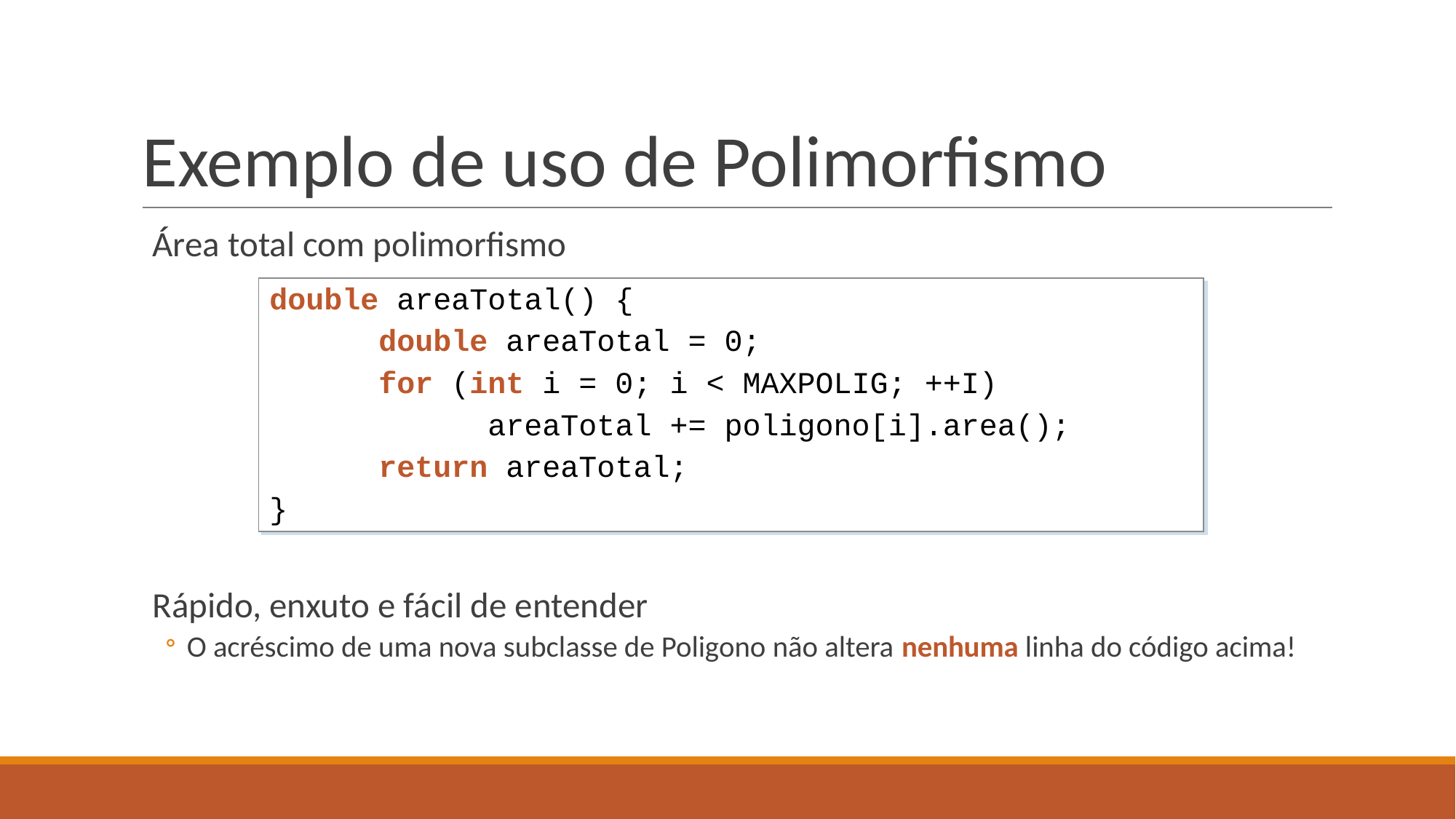

# Exemplo de uso de Polimorfismo
Área total com polimorfismo

Rápido, enxuto e fácil de entender
O acréscimo de uma nova subclasse de Poligono não altera nenhuma linha do código acima!
double areaTotal() {
	double areaTotal = 0;
	for (int i = 0; i < MAXPOLIG; ++I)
		areaTotal += poligono[i].area();
	return areaTotal;
}